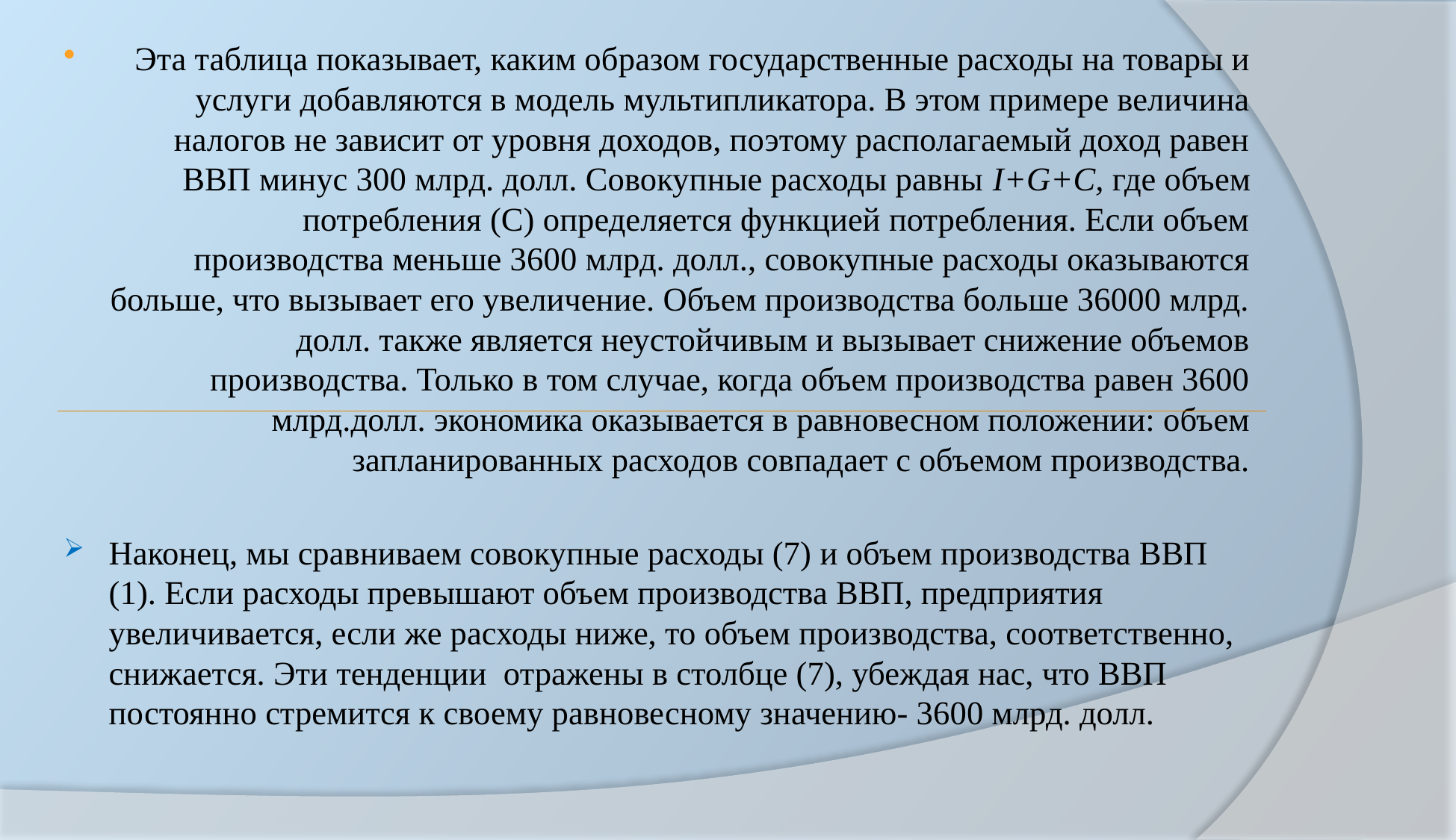

Эта таблица показывает, каким образом государственные расходы на товары и услуги добавляются в модель мультипликатора. В этом примере величина налогов не зависит от уровня доходов, поэтому располагаемый доход равен ВВП минус 300 млрд. долл. Совокупные расходы равны I+G+C, где объем потребления (С) определяется функцией потребления. Если объем производства меньше 3600 млрд. долл., совокупные расходы оказываются больше, что вызывает его увеличение. Объем производства больше 36000 млрд. долл. также является неустойчивым и вызывает снижение объемов производства. Только в том случае, когда объем производства равен 3600 млрд.долл. экономика оказывается в равновесном положении: объем запланированных расходов совпадает с объемом производства.

Наконец, мы сравниваем совокупные расходы (7) и объем производства ВВП (1). Если расходы превышают объем производства ВВП, предприятия увеличивается, если же расходы ниже, то объем производства, соответственно, снижается. Эти тенденции  отражены в столбце (7), убеждая нас, что ВВП постоянно стремится к своему равновесному значению- 3600 млрд. долл.